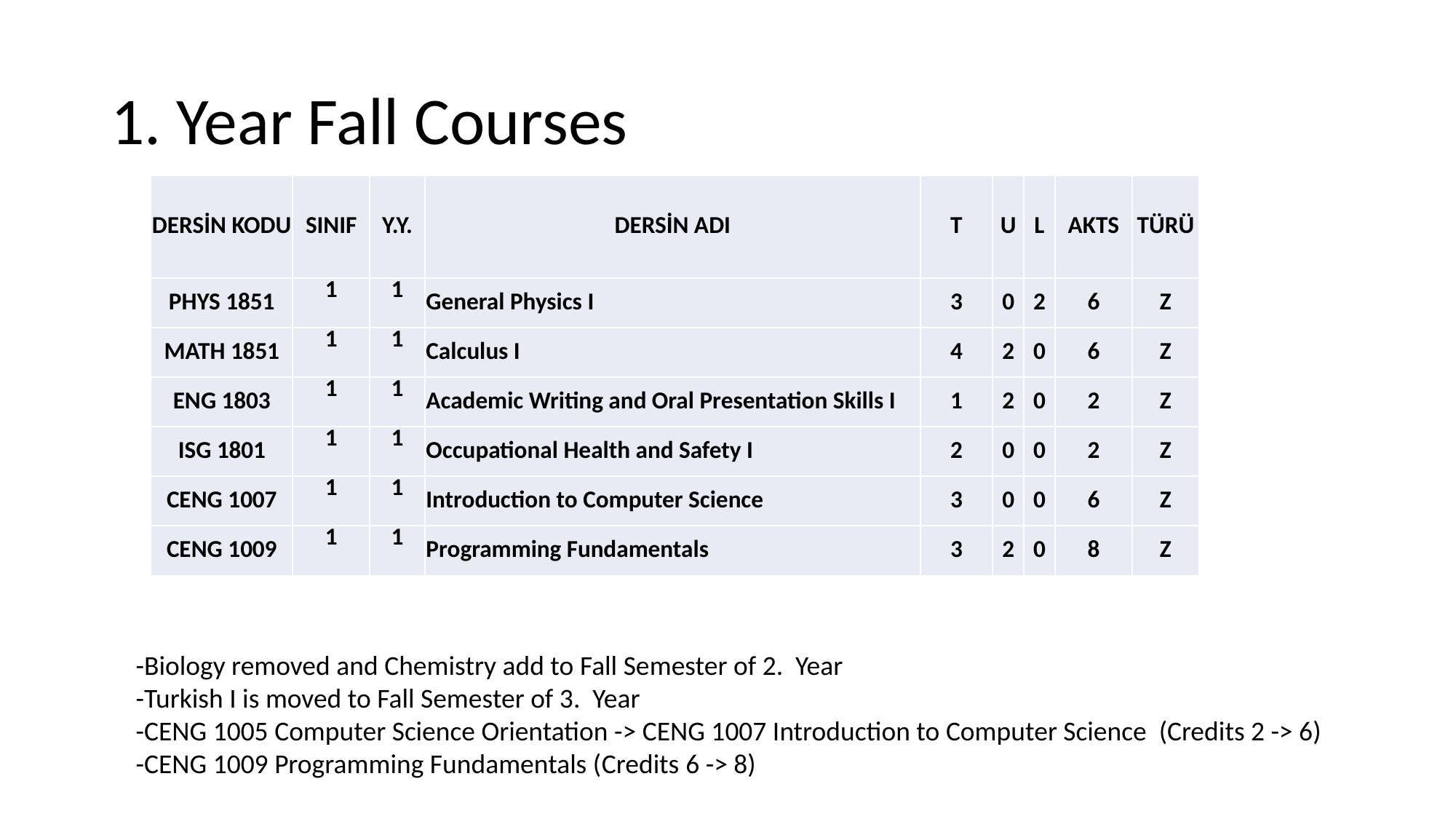

# 1. Year Fall Courses
| DERSİN KODU | SINIF | Y.Y. | DERSİN ADI | T | U | L | AKTS | TÜRÜ |
| --- | --- | --- | --- | --- | --- | --- | --- | --- |
| PHYS 1851 | 1 | 1 | General Physics I | 3 | 0 | 2 | 6 | Z |
| MATH 1851 | 1 | 1 | Calculus I | 4 | 2 | 0 | 6 | Z |
| ENG 1803 | 1 | 1 | Academic Writing and Oral Presentation Skills I | 1 | 2 | 0 | 2 | Z |
| ISG 1801 | 1 | 1 | Occupational Health and Safety I | 2 | 0 | 0 | 2 | Z |
| CENG 1007 | 1 | 1 | Introduction to Computer Science | 3 | 0 | 0 | 6 | Z |
| CENG 1009 | 1 | 1 | Programming Fundamentals | 3 | 2 | 0 | 8 | Z |
-Biology removed and Chemistry add to Fall Semester of 2.  Year
-Turkish I is moved to Fall Semester of 3.  Year
-CENG 1005 Computer Science Orientation -> CENG 1007 Introduction to Computer Science  (Credits 2 -> 6)
-CENG 1009 Programming Fundamentals (Credits 6 -> 8)